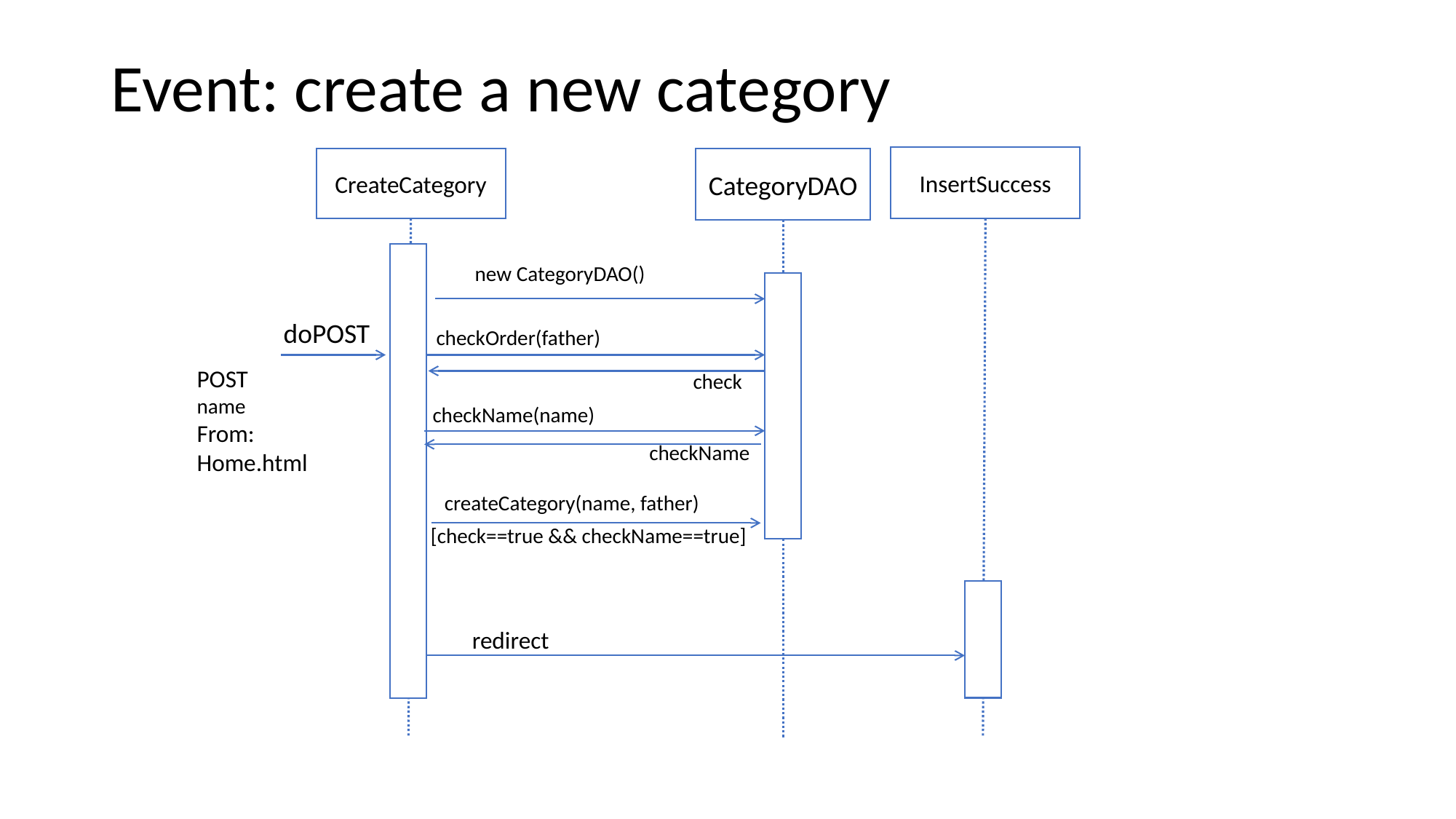

# Event: create a new category
InsertSuccess
CreateCategory
CategoryDAO

new CategoryDAO()

doPOST
checkOrder(father)
POST
name
From:
Home.html
check
checkName(name)
checkName
createCategory(name, father)
[check==true && checkName==true]

redirect